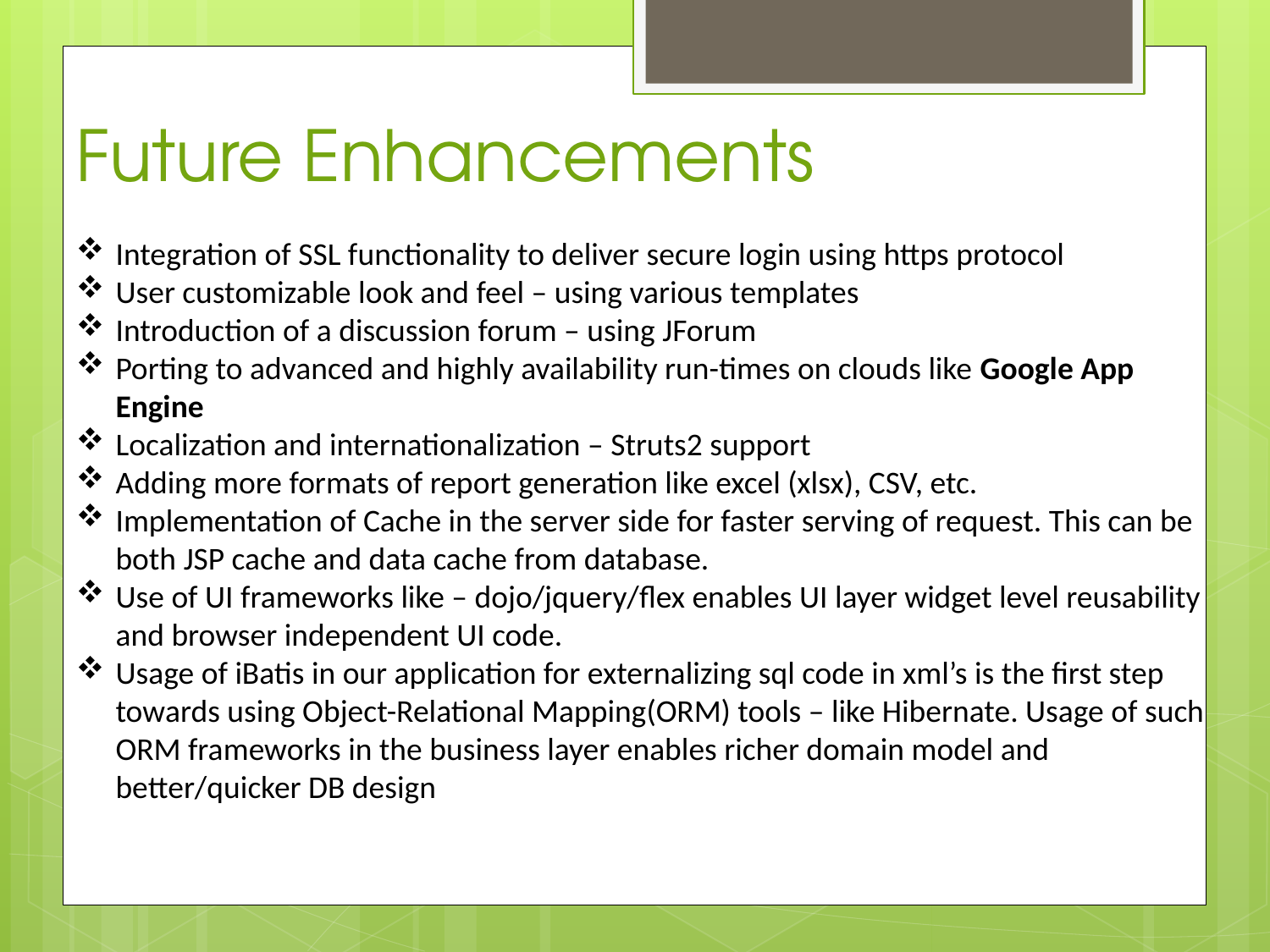

Future Enhancements

Integration of SSL functionality to deliver secure login using https protocol
User customizable look and feel – using various templates
Introduction of a discussion forum – using JForum
Porting to advanced and highly availability run-times on clouds like Google App Engine
Localization and internationalization – Struts2 support
Adding more formats of report generation like excel (xlsx), CSV, etc.
Implementation of Cache in the server side for faster serving of request. This can be both JSP cache and data cache from database.
Use of UI frameworks like – dojo/jquery/flex enables UI layer widget level reusability and browser independent UI code.
Usage of iBatis in our application for externalizing sql code in xml’s is the first step towards using Object-Relational Mapping(ORM) tools – like Hibernate. Usage of such ORM frameworks in the business layer enables richer domain model and better/quicker DB design